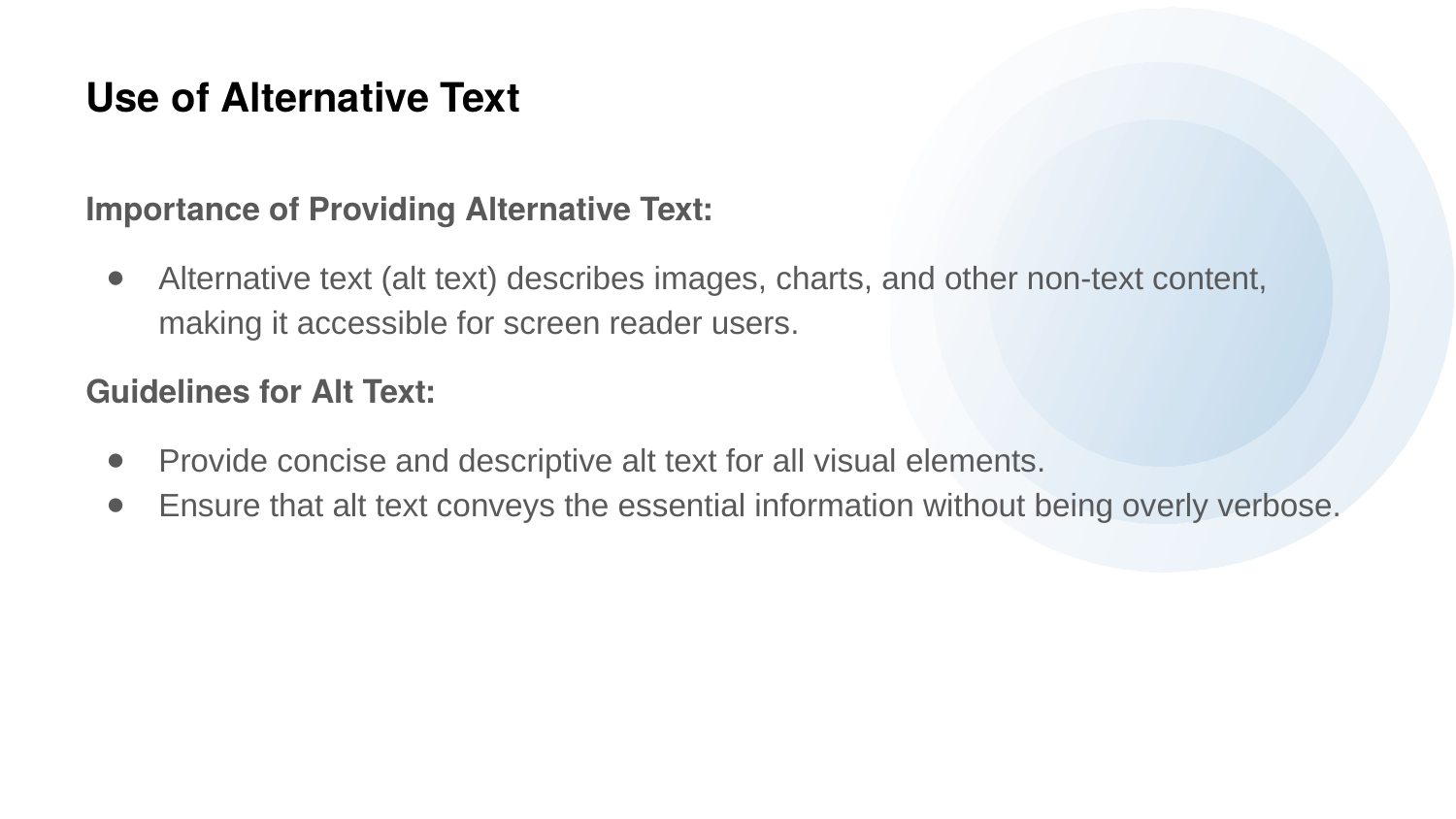

# Use of Alternative Text
Importance of Providing Alternative Text:
Alternative text (alt text) describes images, charts, and other non-text content, making it accessible for screen reader users.
Guidelines for Alt Text:
Provide concise and descriptive alt text for all visual elements.
Ensure that alt text conveys the essential information without being overly verbose.